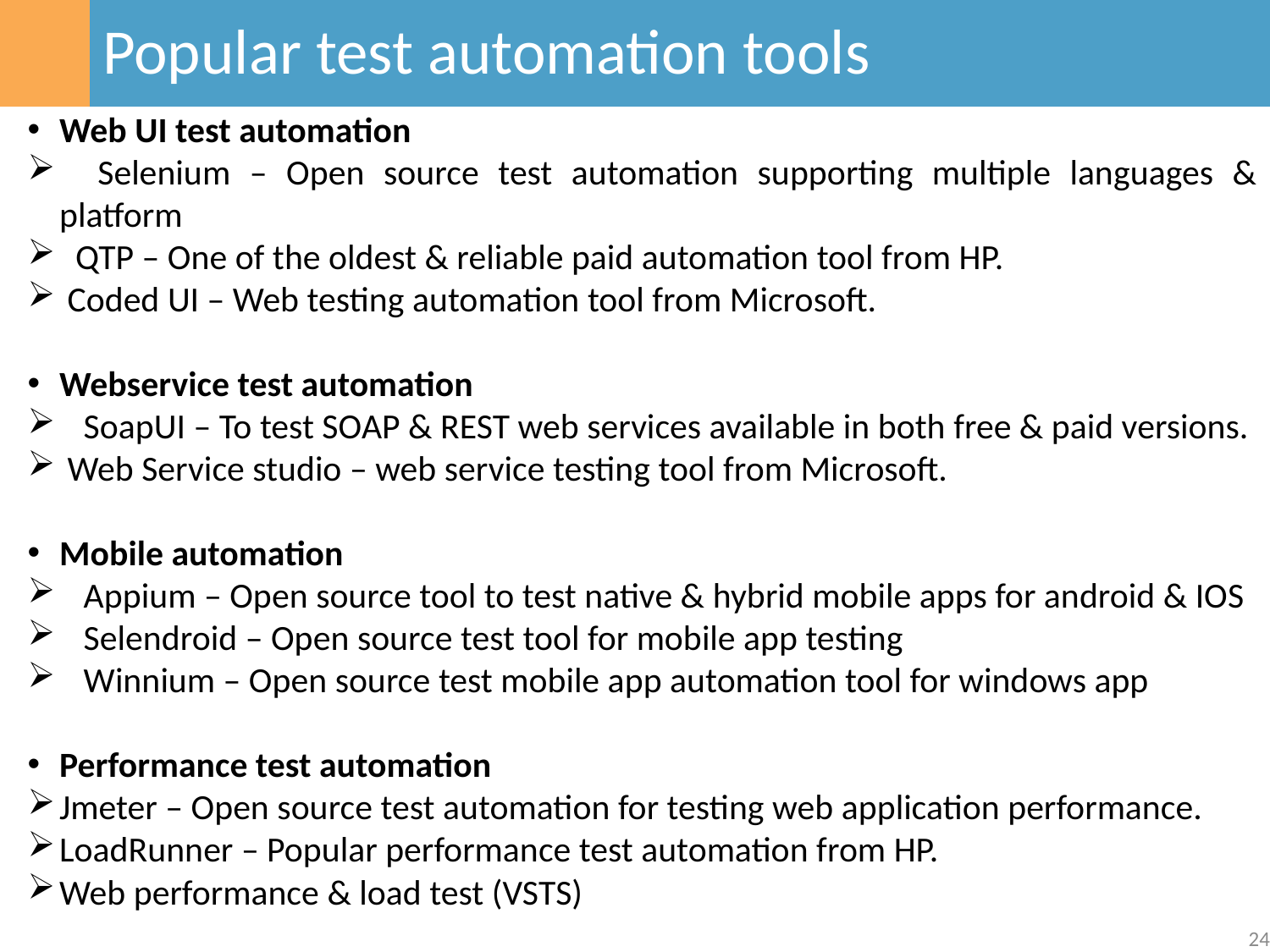

# Popular test automation tools
Web UI test automation
  Selenium – Open source test automation supporting multiple languages & platform
  QTP – One of the oldest & reliable paid automation tool from HP.
 Coded UI – Web testing automation tool from Microsoft.

Webservice test automation
   SoapUI – To test SOAP & REST web services available in both free & paid versions.
 Web Service studio – web service testing tool from Microsoft.

Mobile automation
   Appium – Open source tool to test native & hybrid mobile apps for android & IOS
   Selendroid – Open source test tool for mobile app testing
   Winnium – Open source test mobile app automation tool for windows app

Performance test automation
Jmeter – Open source test automation for testing web application performance.
LoadRunner – Popular performance test automation from HP.
Web performance & load test (VSTS)
24